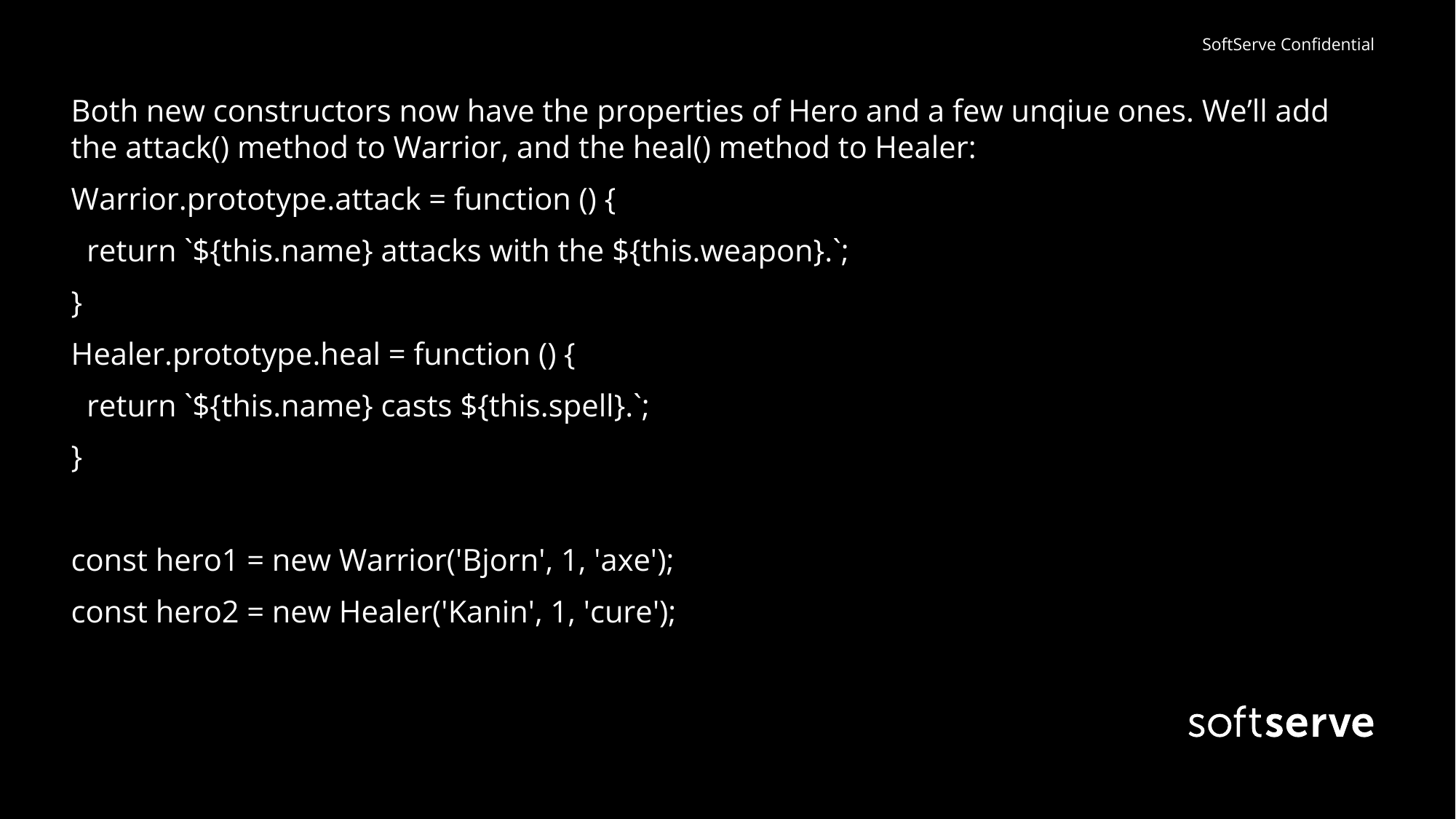

Both new constructors now have the properties of Hero and a few unqiue ones. We’ll add the attack() method to Warrior, and the heal() method to Healer:
Warrior.prototype.attack = function () {
  return `${this.name} attacks with the ${this.weapon}.`;
}
Healer.prototype.heal = function () {
  return `${this.name} casts ${this.spell}.`;
}

const hero1 = new Warrior('Bjorn', 1, 'axe');
const hero2 = new Healer('Kanin', 1, 'cure');